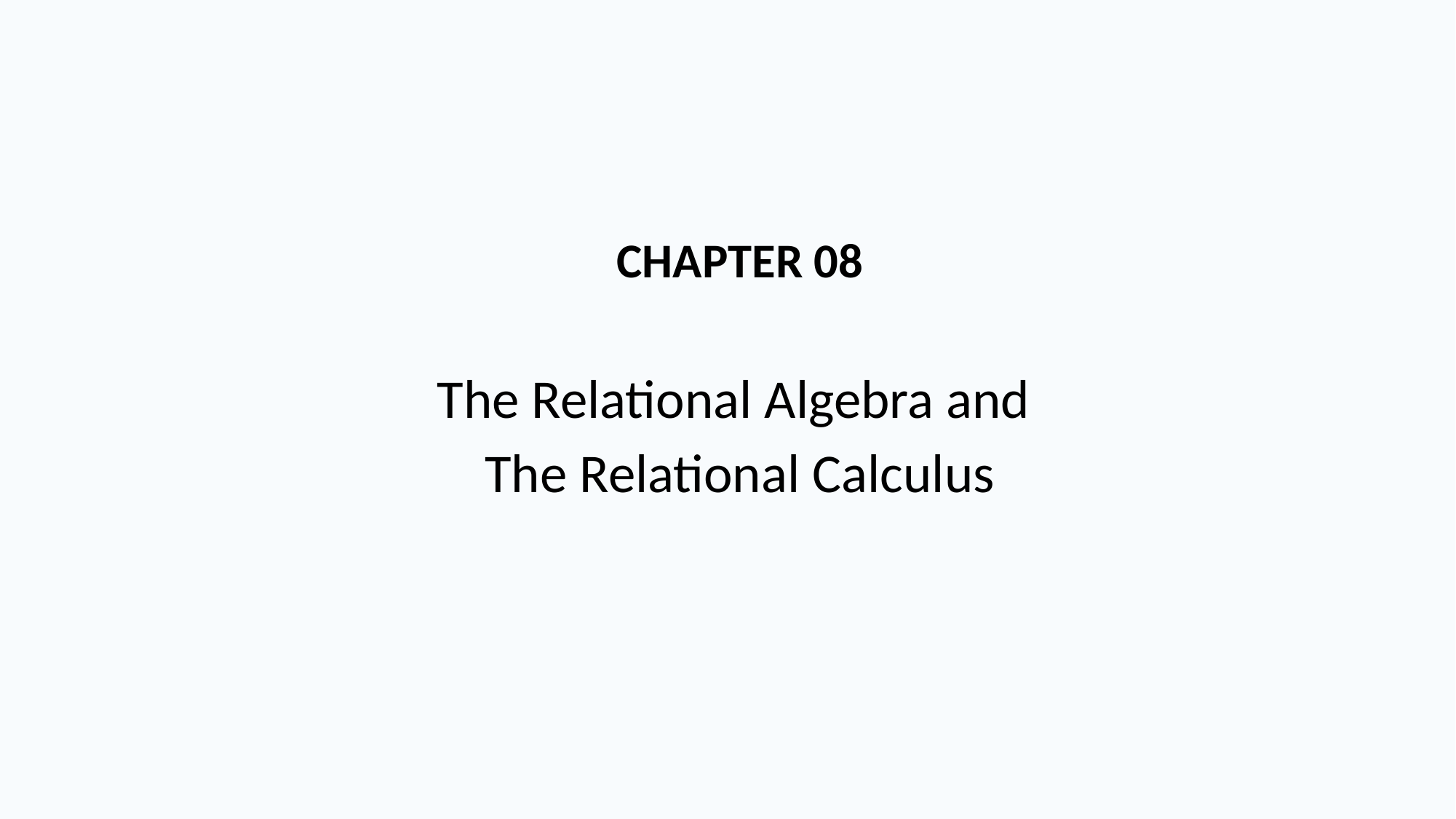

#

CHAPTER 08

The Relational Algebra and
The Relational Calculus